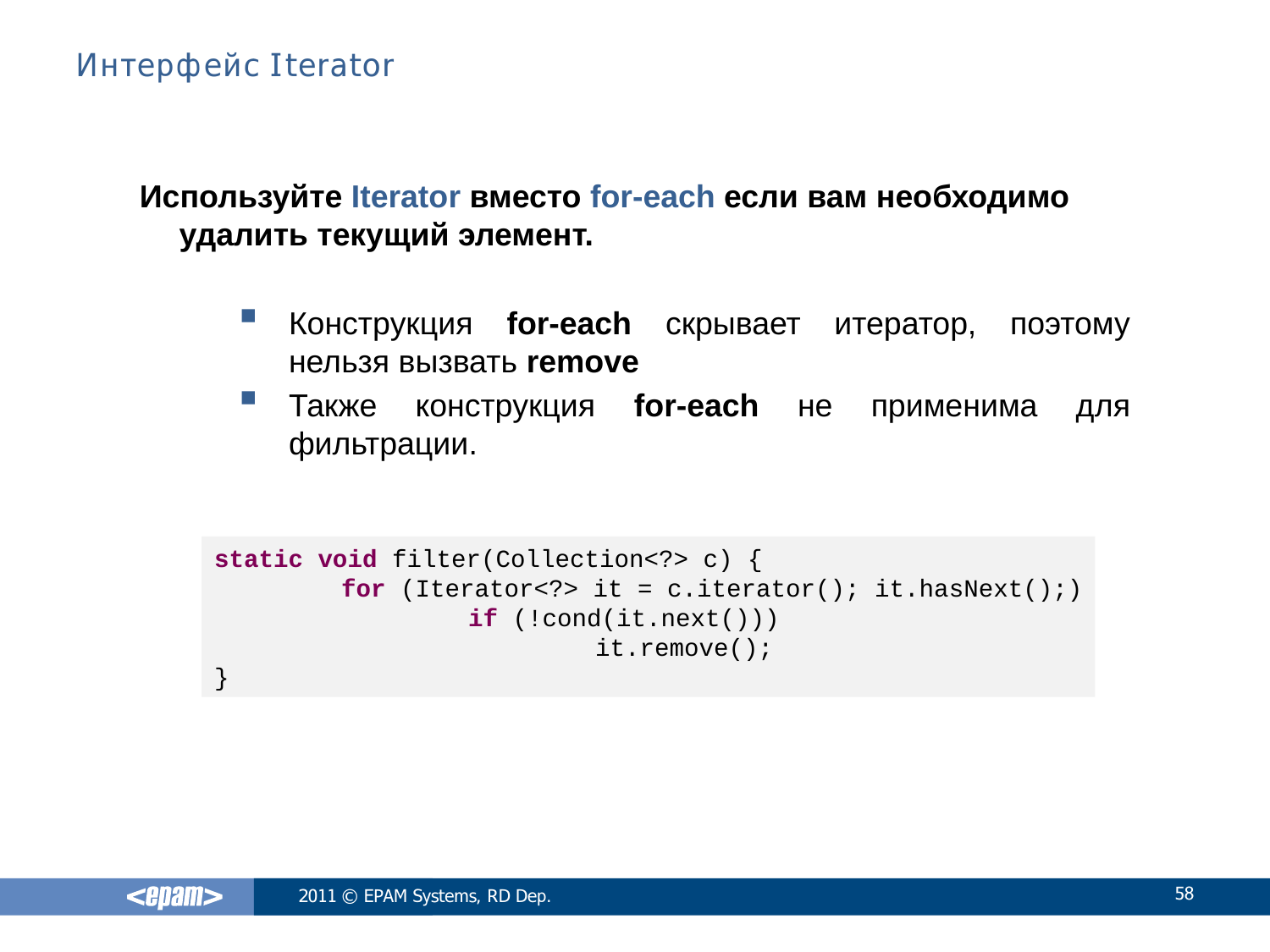

# Интерфейс Iterator
Используйте Iterator вместо for-each если вам необходимо удалить текущий элемент.

Конструкция for-each скрывает итератор, поэтому нельзя вызвать remove
Также конструкция for-each не применима для фильтрации.

static void filter(Collection<?> c) {
	for (Iterator<?> it = c.iterator(); it.hasNext();)
		if (!cond(it.next()))
			it.remove();
}
58
2011 © EPAM Systems, RD Dep.